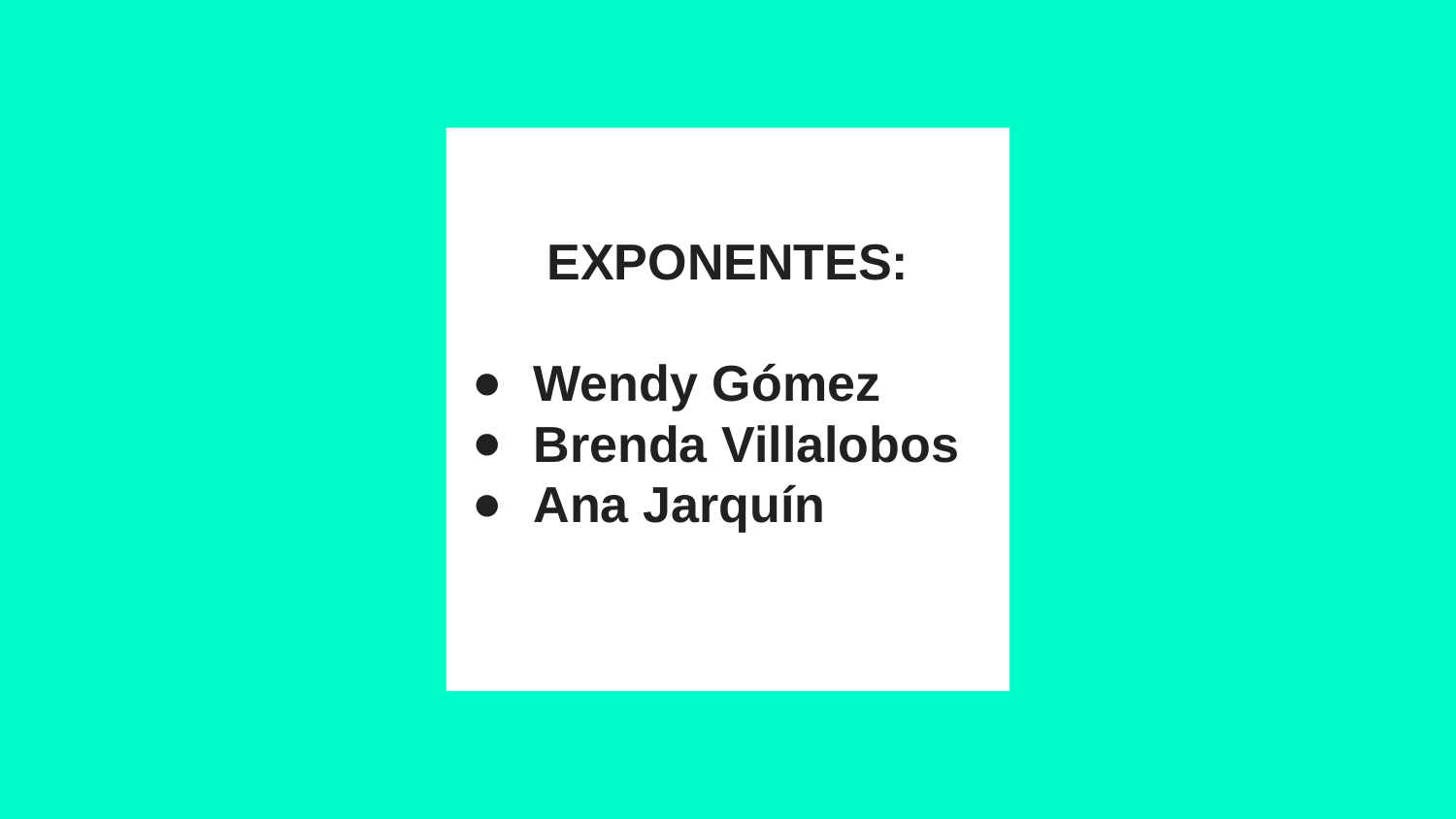

# EXPONENTES:

Wendy Gómez
Brenda Villalobos
Ana Jarquín